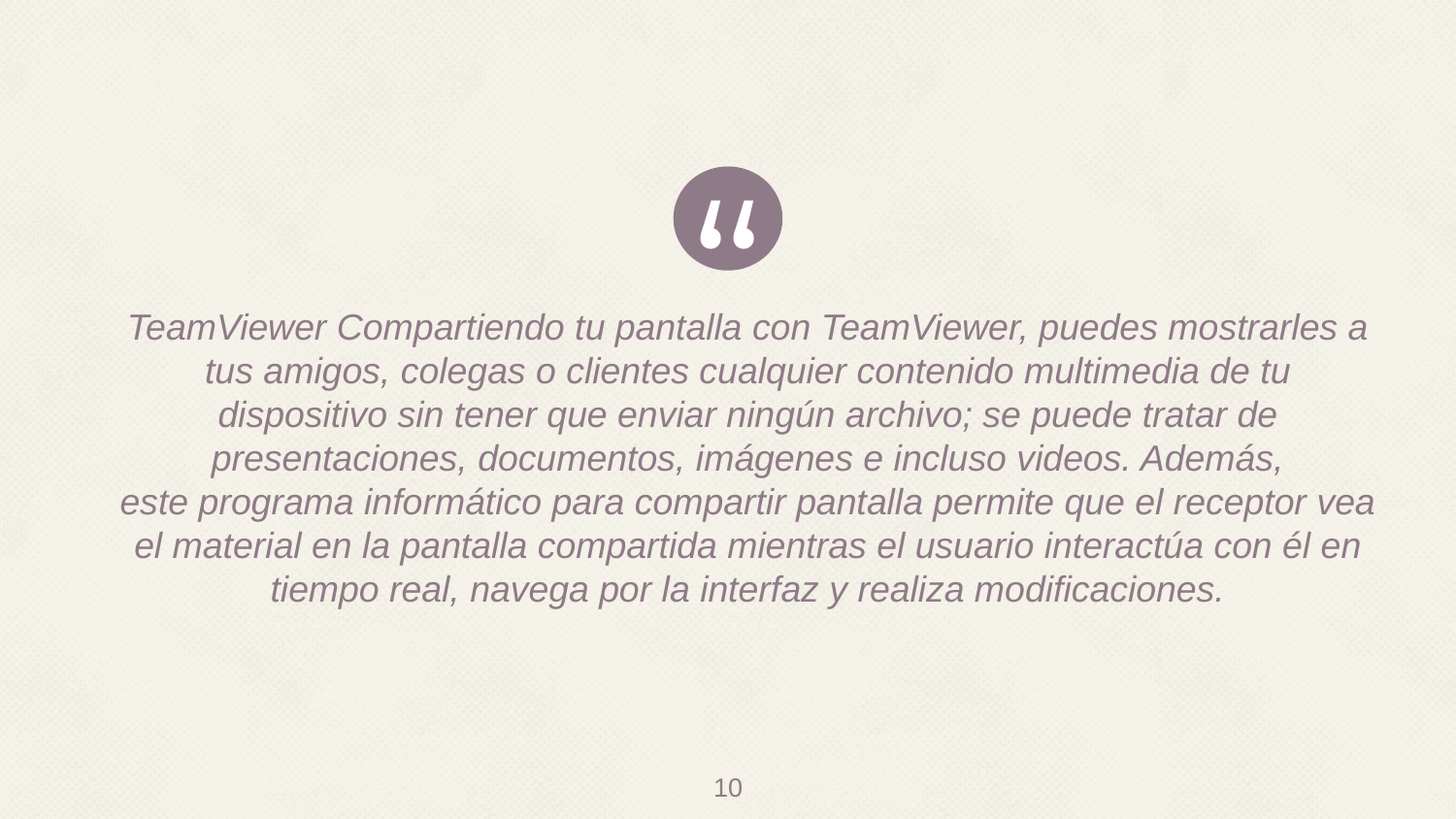

TeamViewer Compartiendo tu pantalla con TeamViewer, puedes mostrarles a tus amigos, colegas o clientes cualquier contenido multimedia de tu dispositivo sin tener que enviar ningún archivo; se puede tratar de presentaciones, documentos, imágenes e incluso videos. Además, este programa informático para compartir pantalla permite que el receptor vea el material en la pantalla compartida mientras el usuario interactúa con él en tiempo real, navega por la interfaz y realiza modificaciones.
10